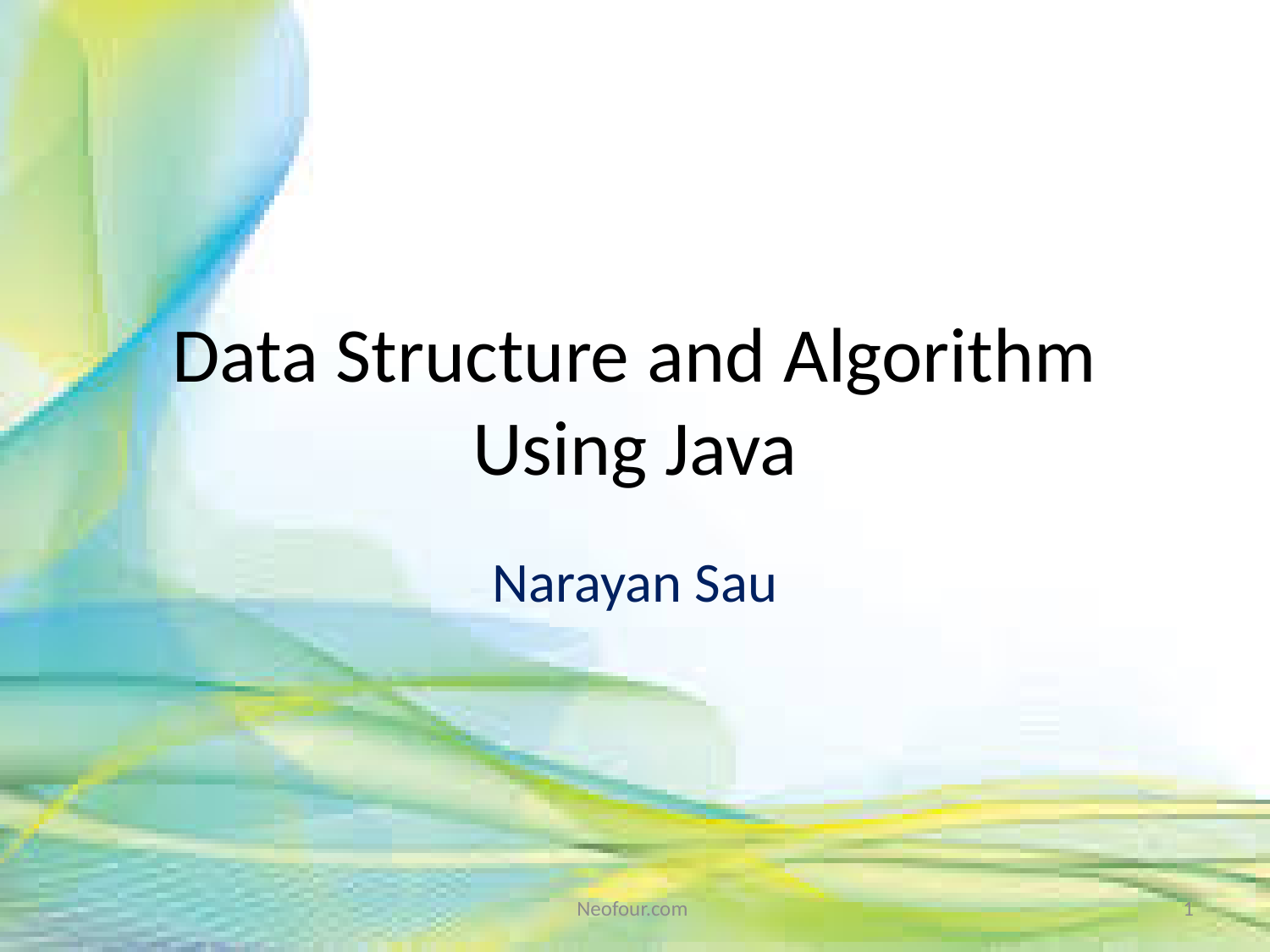

# Data Structure and Algorithm Using Java
Narayan Sau
Neofour.com
1